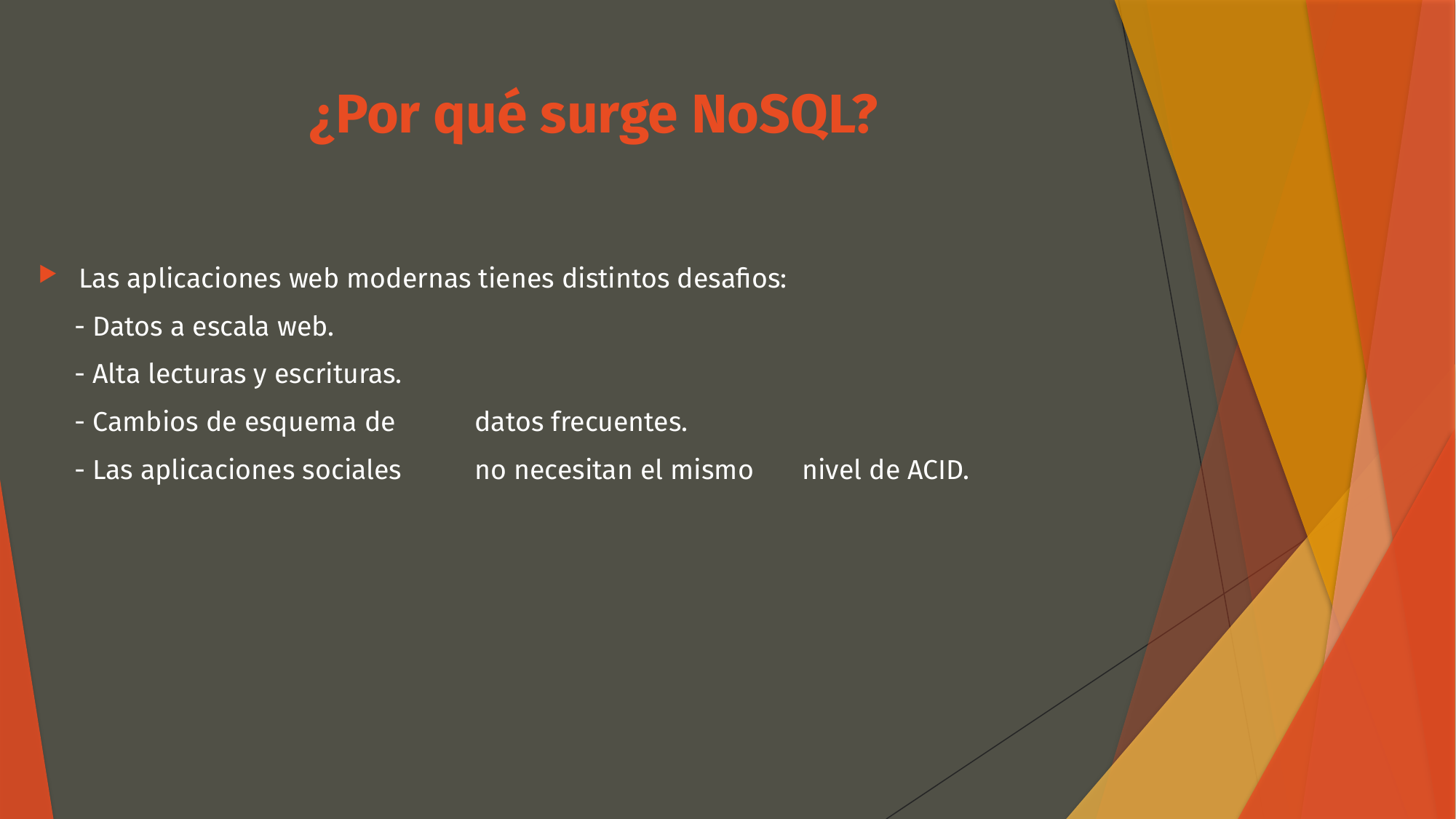

# ¿Por qué surge NoSQL?
Las aplicaciones web modernas tienes distintos desafios:
     - Datos a escala web.
     - Alta lecturas y escrituras.
     - Cambios de esquema de 	datos frecuentes.
     - Las aplicaciones sociales 	no necesitan el mismo 	nivel de ACID.